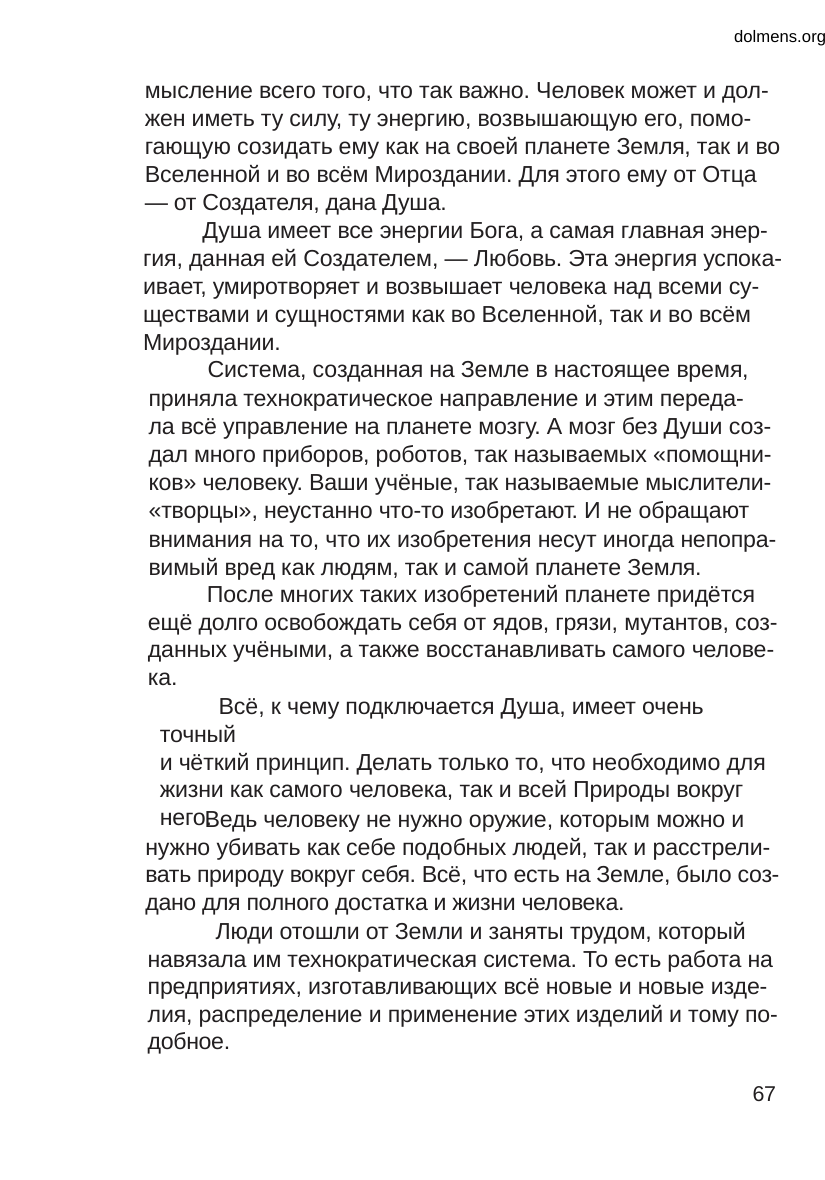

dolmens.org

мысление всего того, что так важно. Человек может и дол-
жен иметь ту силу, ту энергию, возвышающую его, помо-
гающую созидать ему как на своей планете Земля, так и во
Вселенной и во всём Мироздании. Для этого ему от Отца
— от Создателя, дана Душа.

Душа имеет все энергии Бога, а самая главная энер-
гия, данная ей Создателем, — Любовь. Эта энергия успока-
ивает, умиротворяет и возвышает человека над всеми су-
ществами и сущностями как во Вселенной, так и во всём
Мироздании.

Система, созданная на Земле в настоящее время,
приняла технократическое направление и этим переда-
ла всё управление на планете мозгу. А мозг без Души соз-
дал много приборов, роботов, так называемых «помощни-
ков» человеку. Ваши учёные, так называемые мыслители-
«творцы», неустанно что-то изобретают. И не обращают
внимания на то, что их изобретения несут иногда непопра-
вимый вред как людям, так и самой планете Земля.

После многих таких изобретений планете придётся
ещё долго освобождать себя от ядов, грязи, мутантов, соз-
данных учёными, а также восстанавливать самого челове-
ка.

Всё, к чему подключается Душа, имеет очень точный
и чёткий принцип. Делать только то, что необходимо для
жизни как самого человека, так и всей Природы вокруг
него.

Ведь человеку не нужно оружие, которым можно и
нужно убивать как себе подобных людей, так и расстрели-
вать природу вокруг себя. Всё, что есть на Земле, было соз-
дано для полного достатка и жизни человека.

Люди отошли от Земли и заняты трудом, который
навязала им технократическая система. То есть работа на
предприятиях, изготавливающих всё новые и новые изде-
лия, распределение и применение этих изделий и тому по-
добное.

67